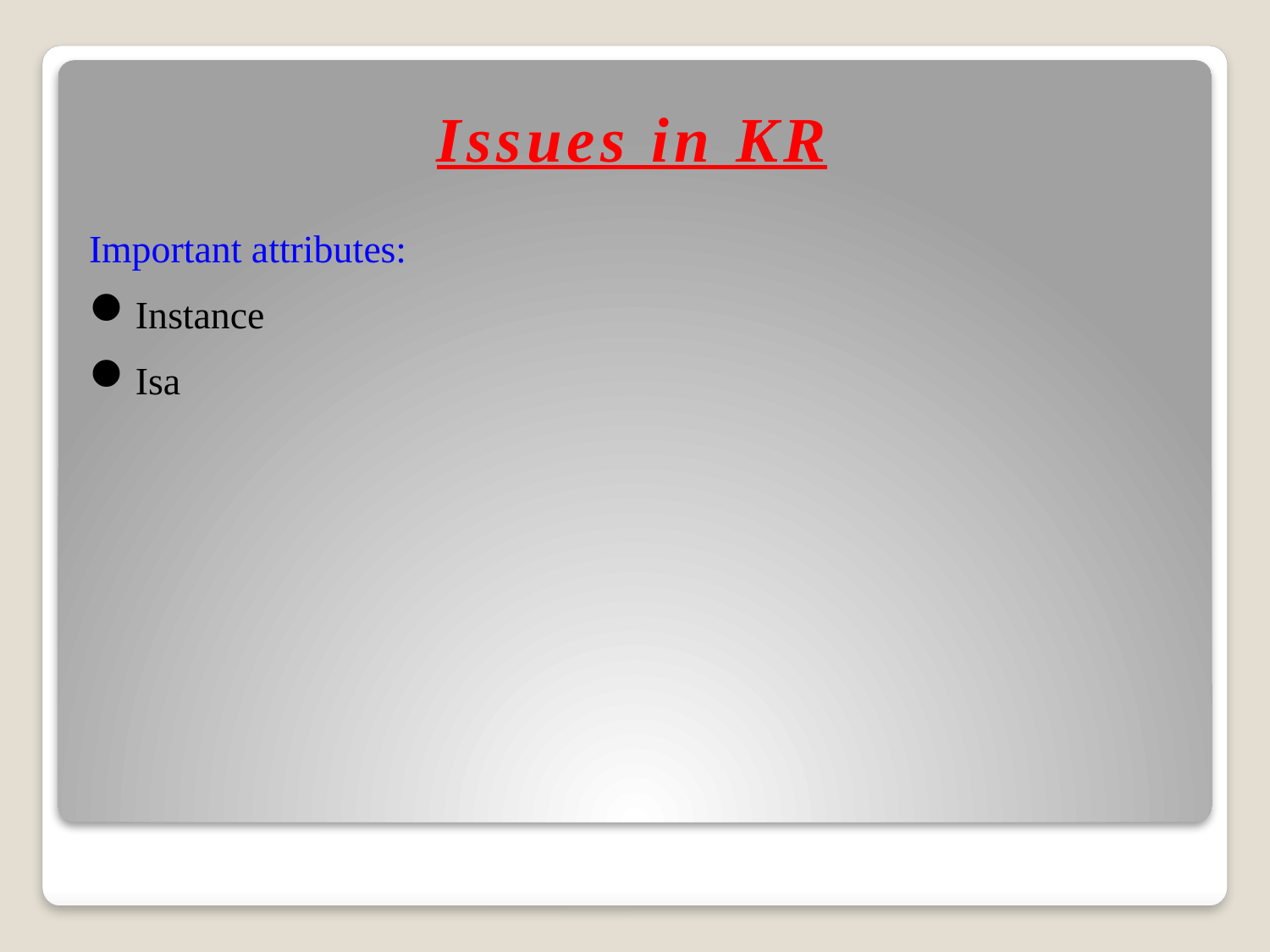

# Issues in KR
Important attributes:
Instance
Isa